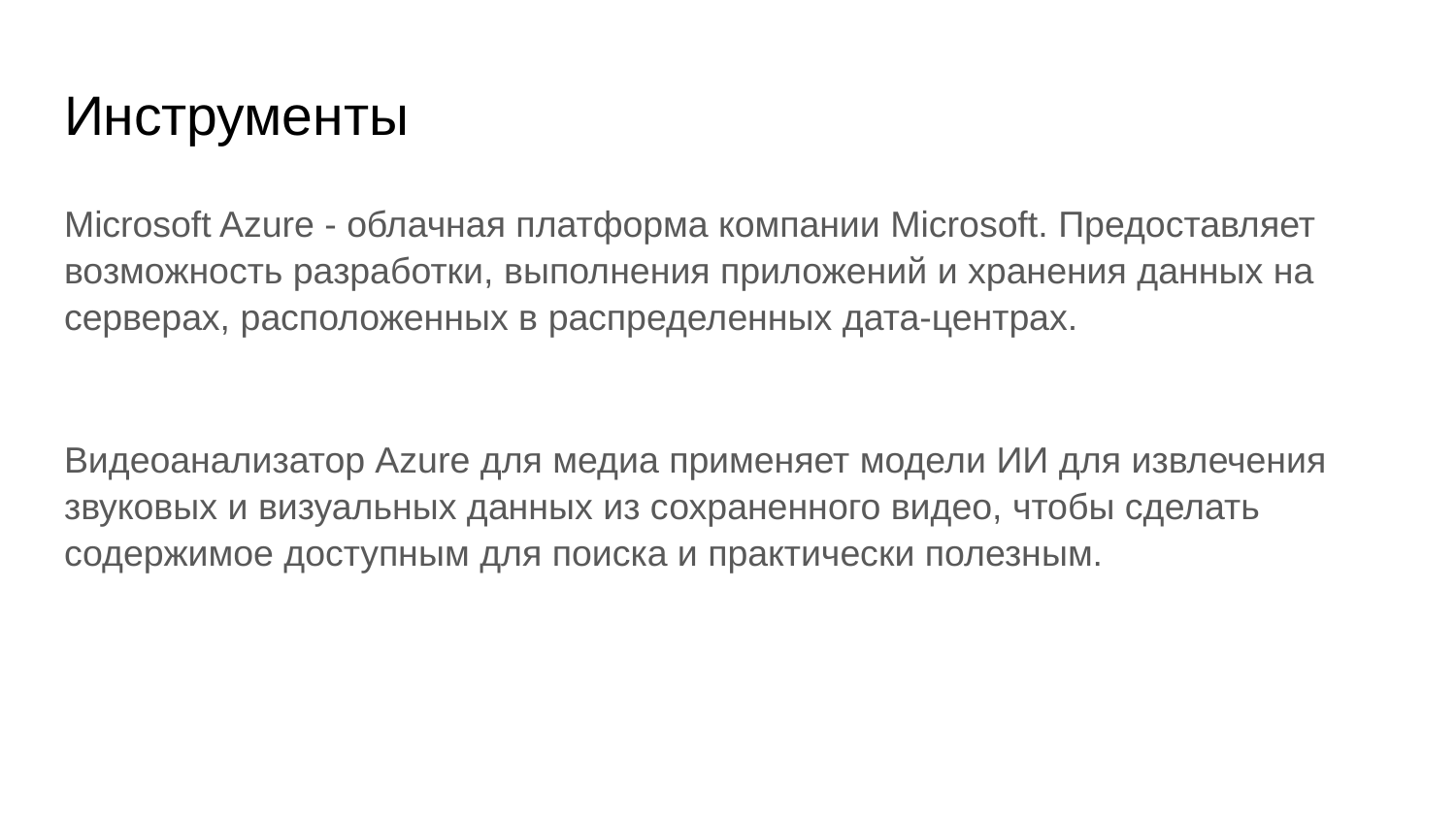

# Инструменты
Microsoft Azure - облачная платформа компании Microsoft. Предоставляет возможность разработки, выполнения приложений и хранения данных на серверах, расположенных в распределенных дата-центрах.​

Видеоанализатор Azure для медиа применяет модели ИИ для извлечения звуковых и визуальных данных из сохраненного видео, чтобы сделать содержимое доступным для поиска и практически полезным.